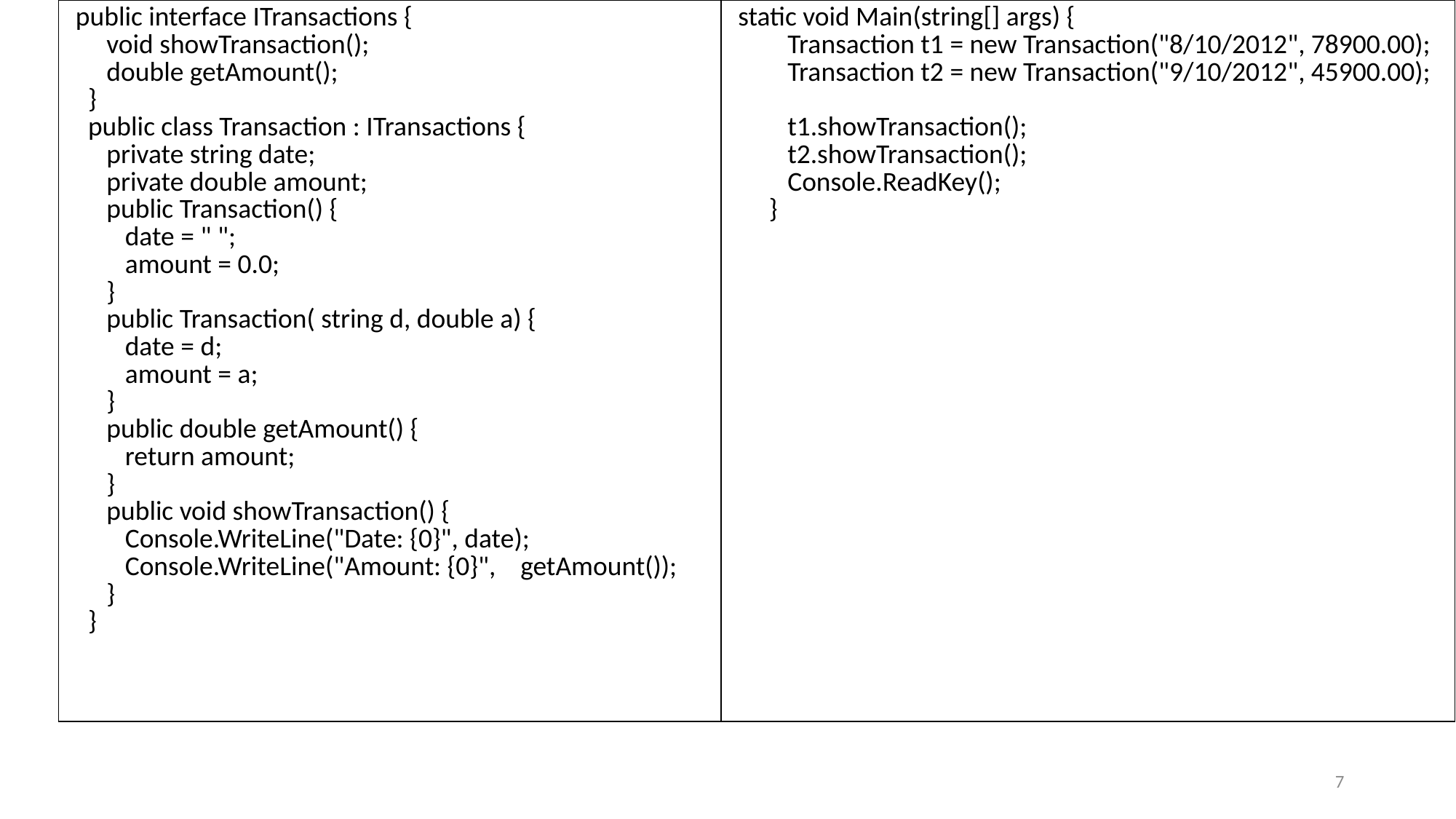

| public interface ITransactions { void showTransaction(); double getAmount(); } public class Transaction : ITransactions { private string date; private double amount; public Transaction() { date = " "; amount = 0.0; } public Transaction( string d, double a) { date = d; amount = a; } public double getAmount() { return amount; } public void showTransaction() { Console.WriteLine("Date: {0}", date); Console.WriteLine("Amount: {0}", getAmount()); } } | static void Main(string[] args) { Transaction t1 = new Transaction("8/10/2012", 78900.00); Transaction t2 = new Transaction("9/10/2012", 45900.00); t1.showTransaction(); t2.showTransaction(); Console.ReadKey(); } |
| --- | --- |
7